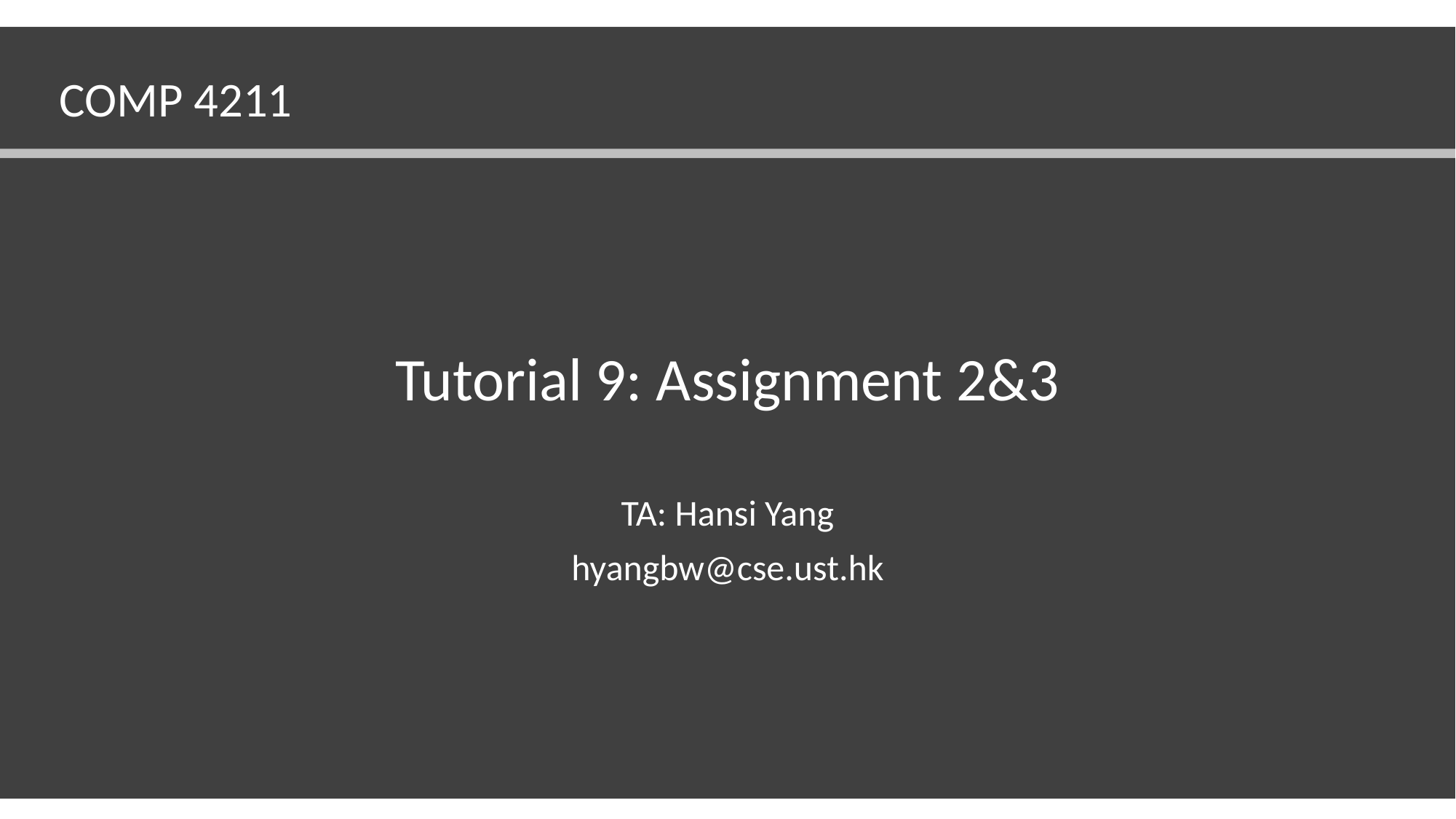

COMP 4211
# Tutorial 9: Assignment 2&3

TA: Hansi Yang
hyangbw@cse.ust.hk